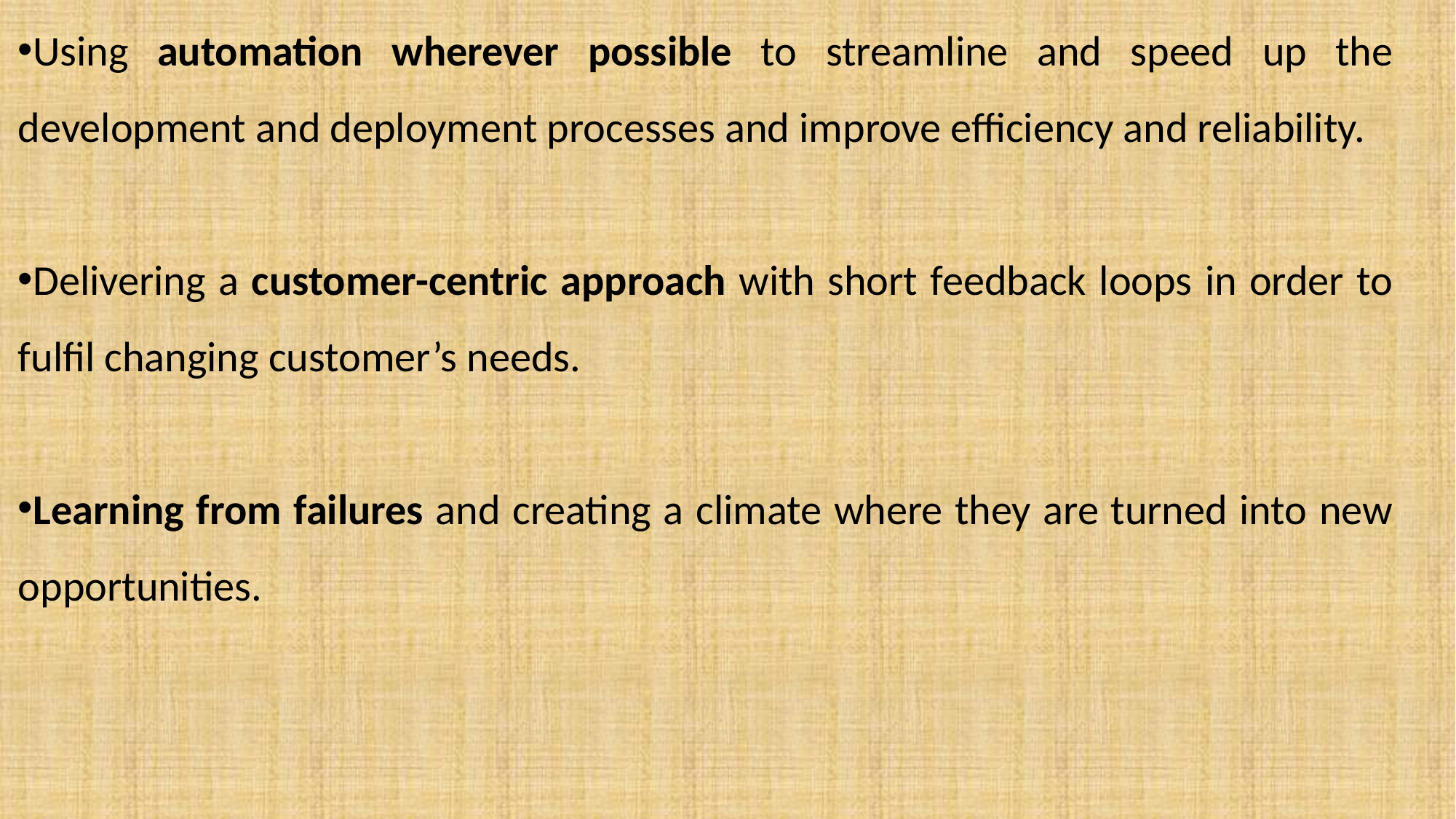

Using automation wherever possible to streamline and speed up the development and deployment processes and improve efficiency and reliability.

Delivering a customer-centric approach with short feedback loops in order to fulfil changing customer’s needs.

Learning from failures and creating a climate where they are turned into new opportunities.